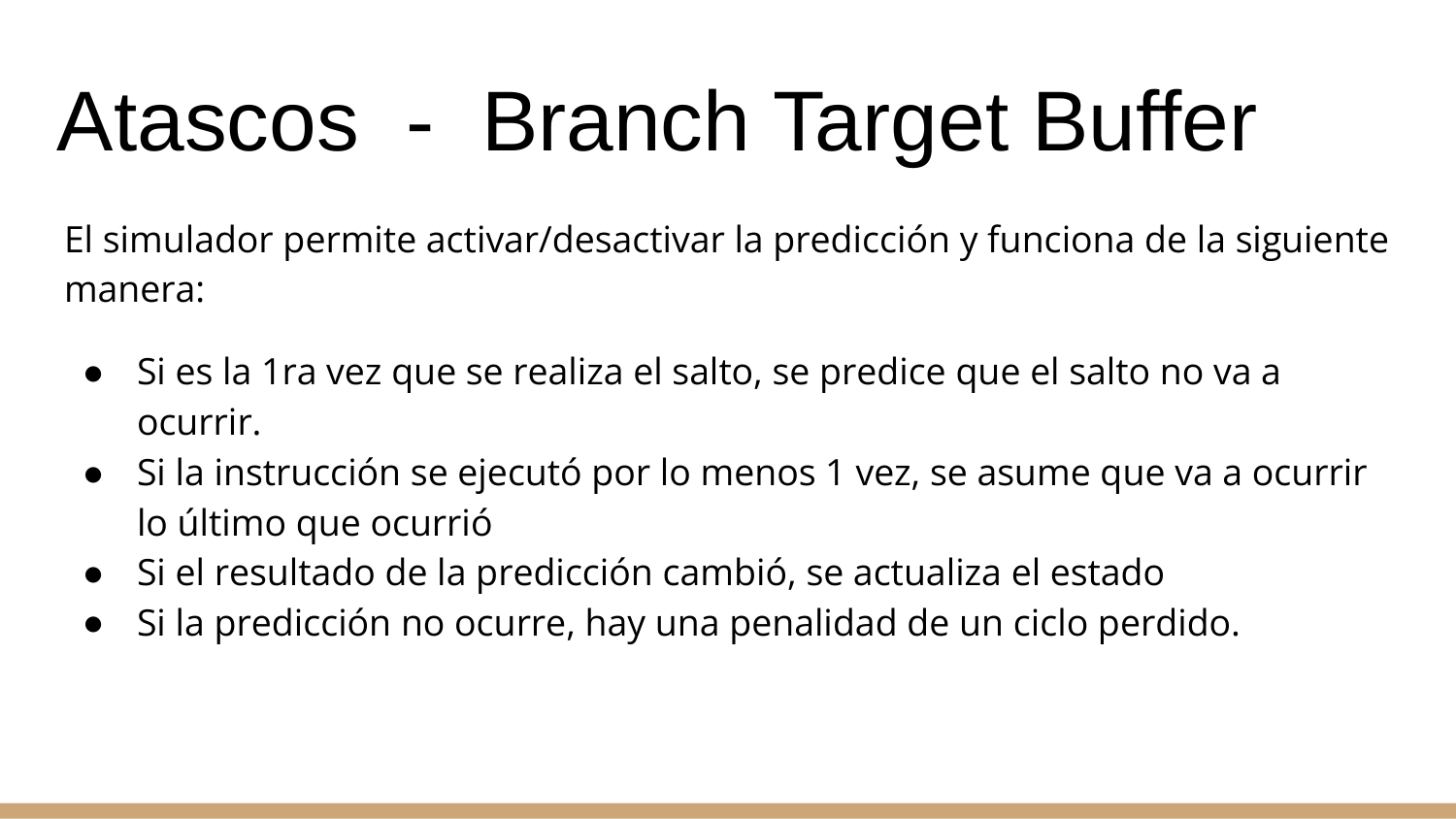

# Atascos  -  Branch Target Buffer
El simulador permite activar/desactivar la predicción y funciona de la siguiente manera:
Si es la 1ra vez que se realiza el salto, se predice que el salto no va a ocurrir.
Si la instrucción se ejecutó por lo menos 1 vez, se asume que va a ocurrir lo último que ocurrió
Si el resultado de la predicción cambió, se actualiza el estado
Si la predicción no ocurre, hay una penalidad de un ciclo perdido.